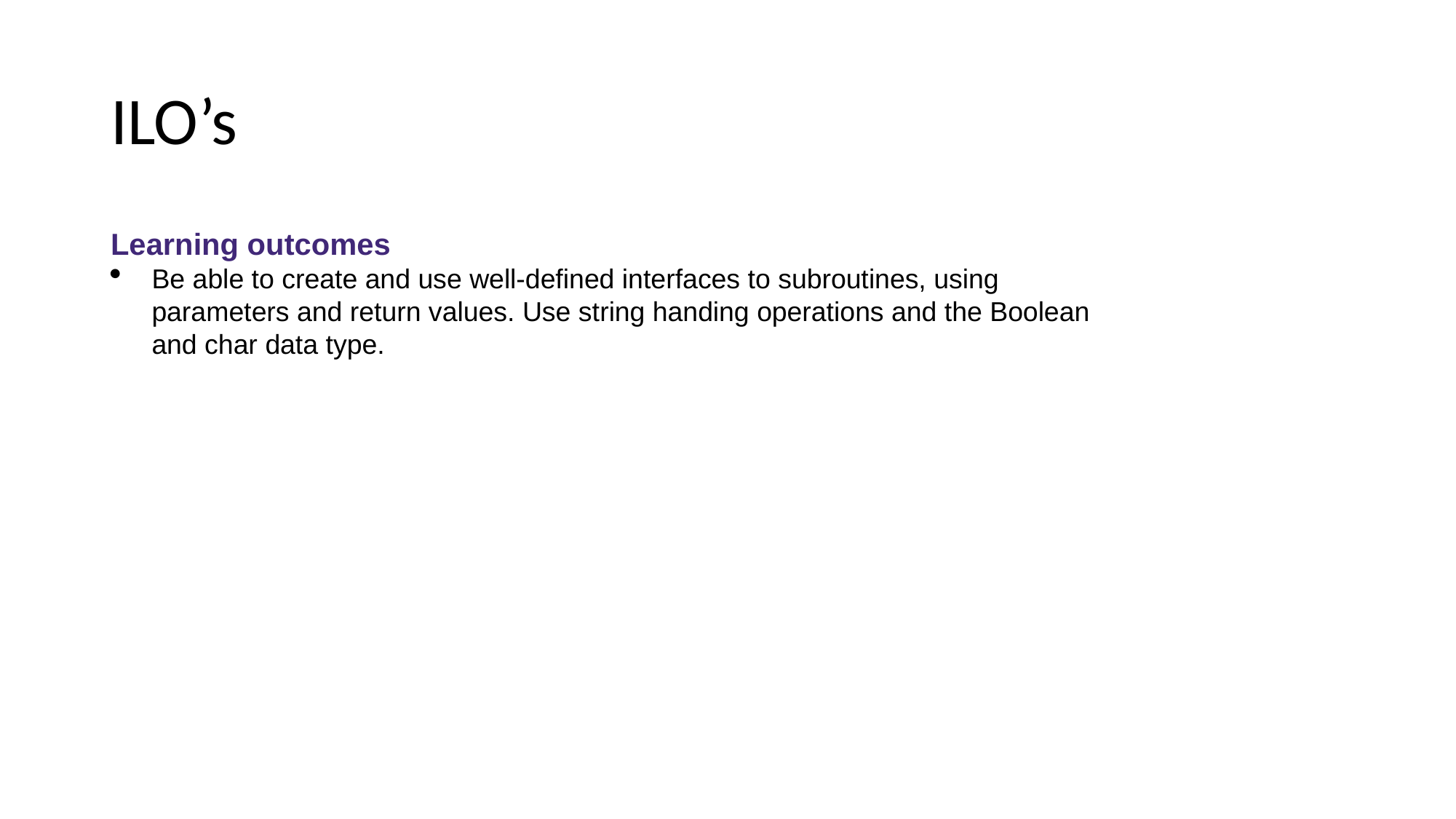

# ILO’s
Learning outcomes
Be able to create and use well-defined interfaces to subroutines, using parameters and return values. Use string handing operations and the Boolean and char data type.